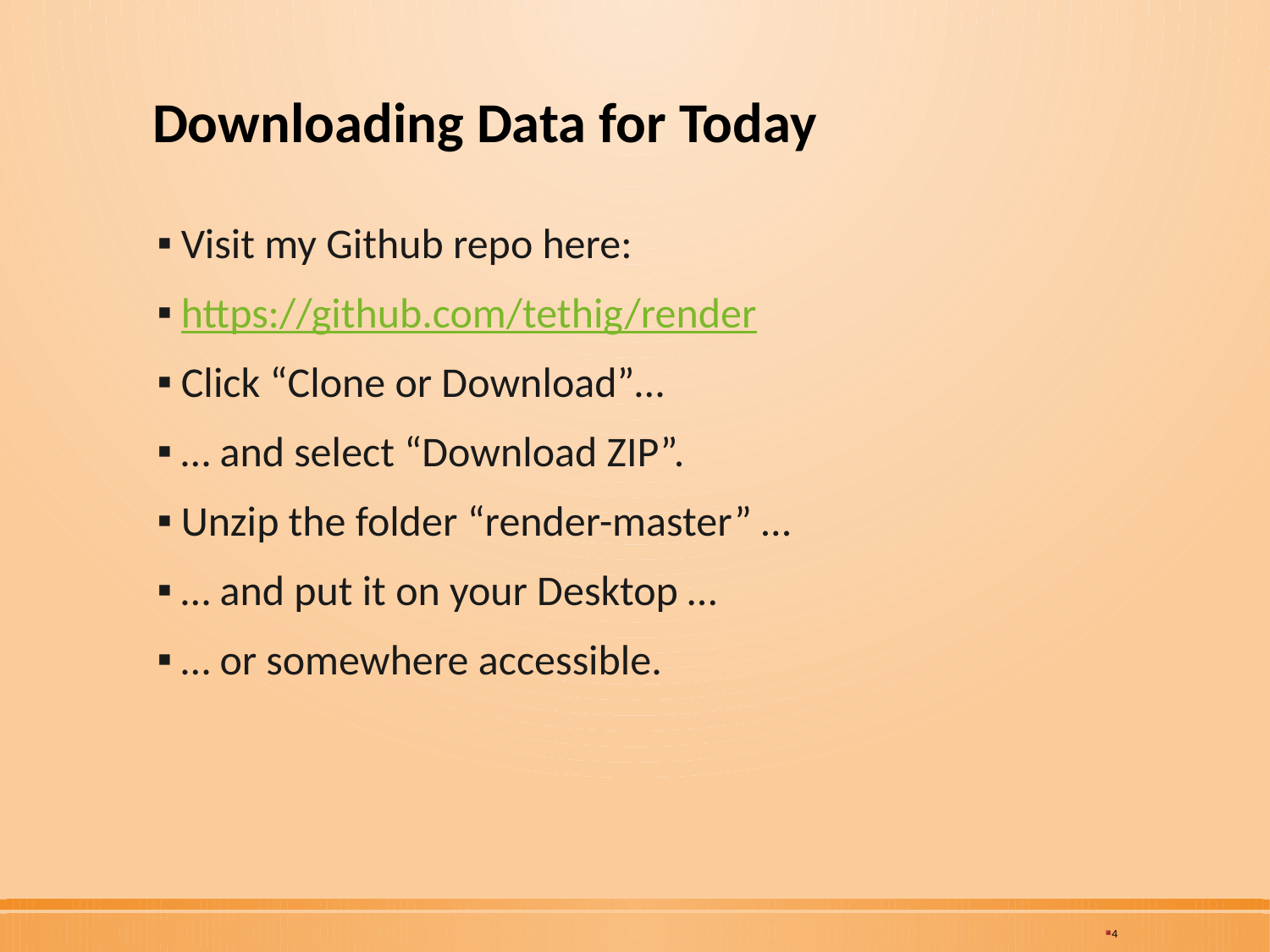

# Downloading Data for Today
Visit my Github repo here:
https://github.com/tethig/render
Click “Clone or Download”…
… and select “Download ZIP”.
Unzip the folder “render-master” …
… and put it on your Desktop …
… or somewhere accessible.
4